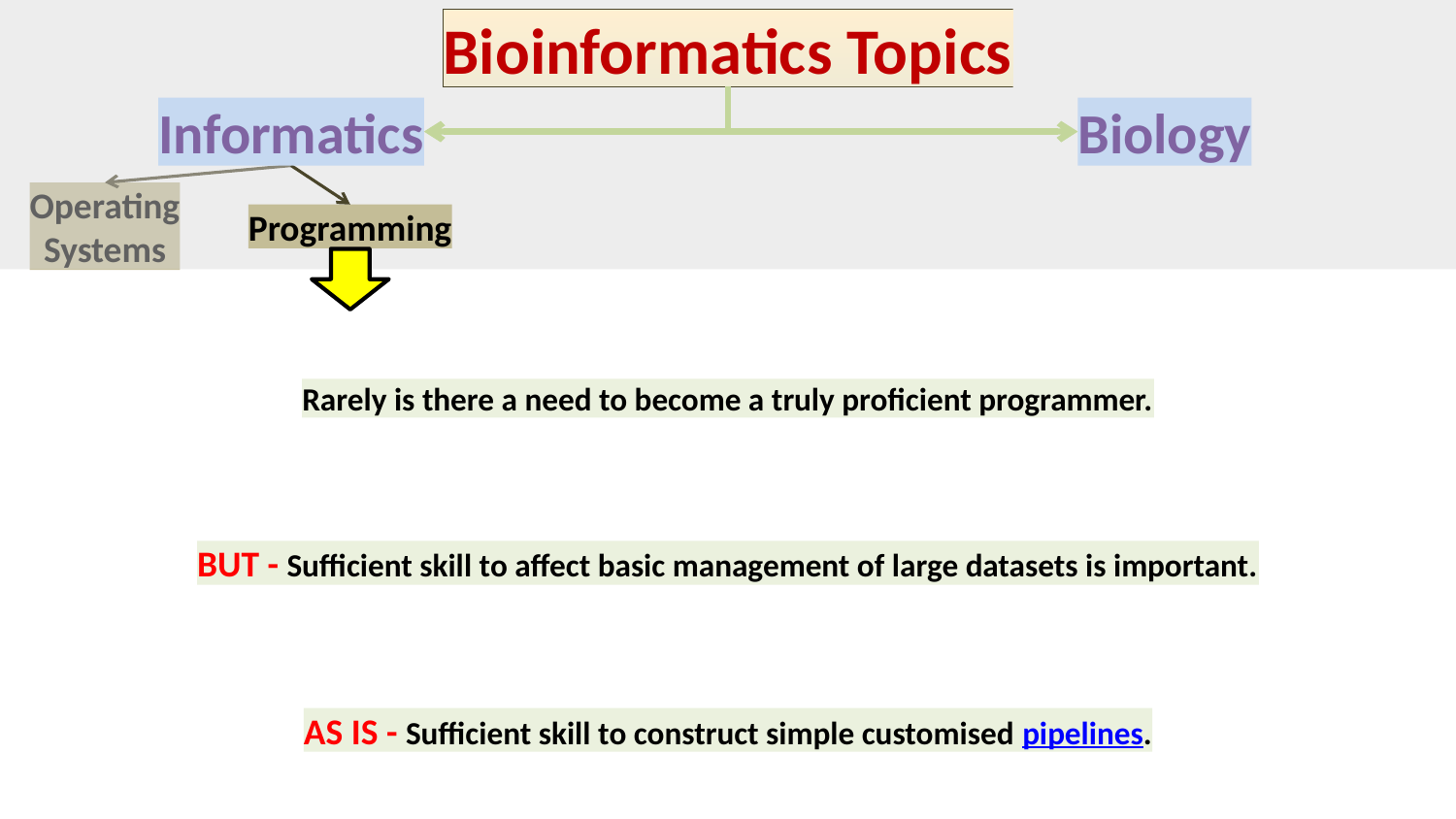

Bioinformatics Topics
Informatics
Biology
Operating
Systems
Programming

Rarely is there a need to become a truly proficient programmer.
BUT - Sufficient skill to affect basic management of large datasets is important.
AS IS - Sufficient skill to construct simple customised pipelines.